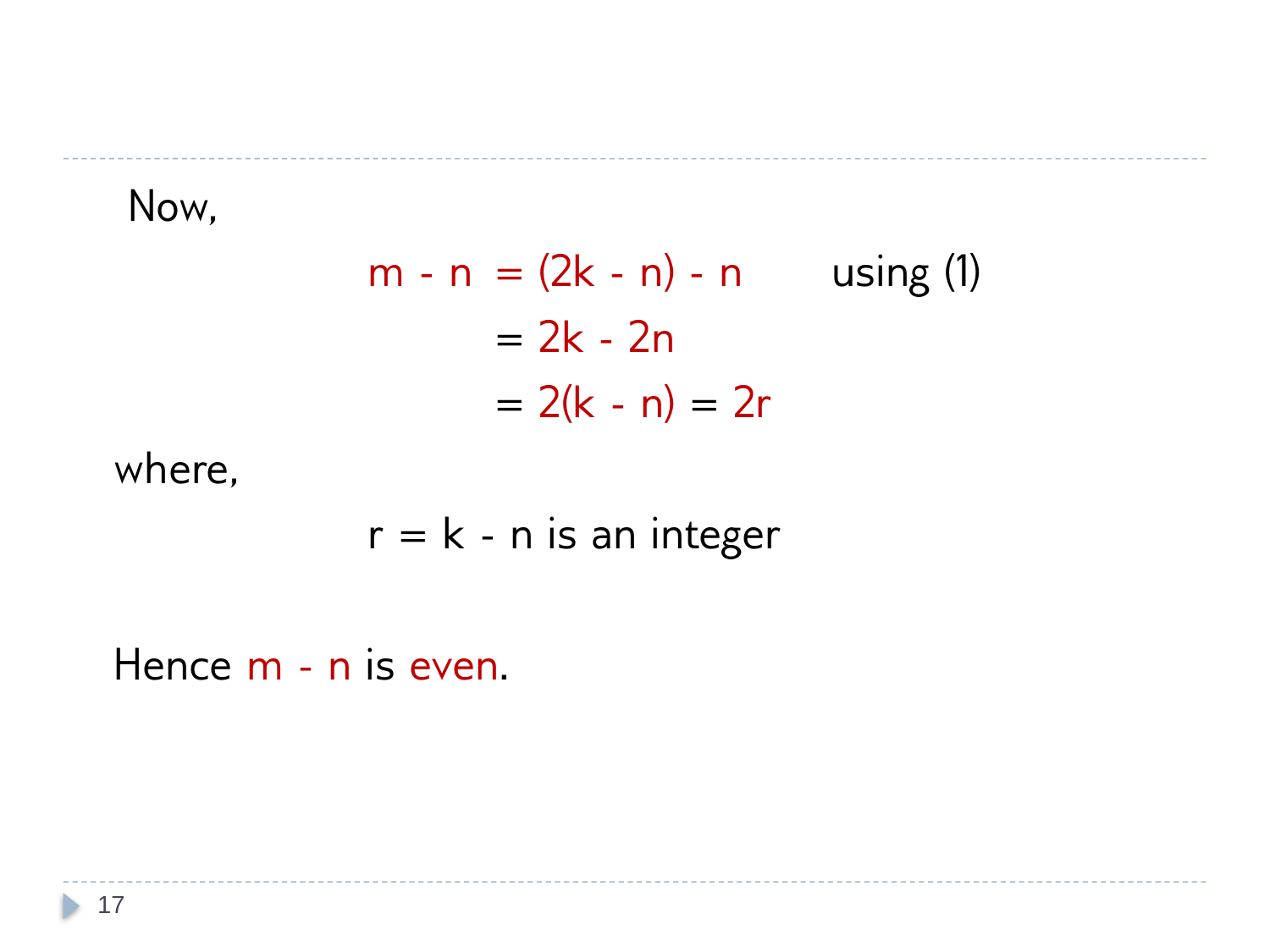

#
	 Now,
			m - n	= (2k - n) - n	      using (1)
				= 2k - 2n
				= 2(k - n) = 2r
	where,
			r = k - n is an integer

	Hence m - n is even.

17